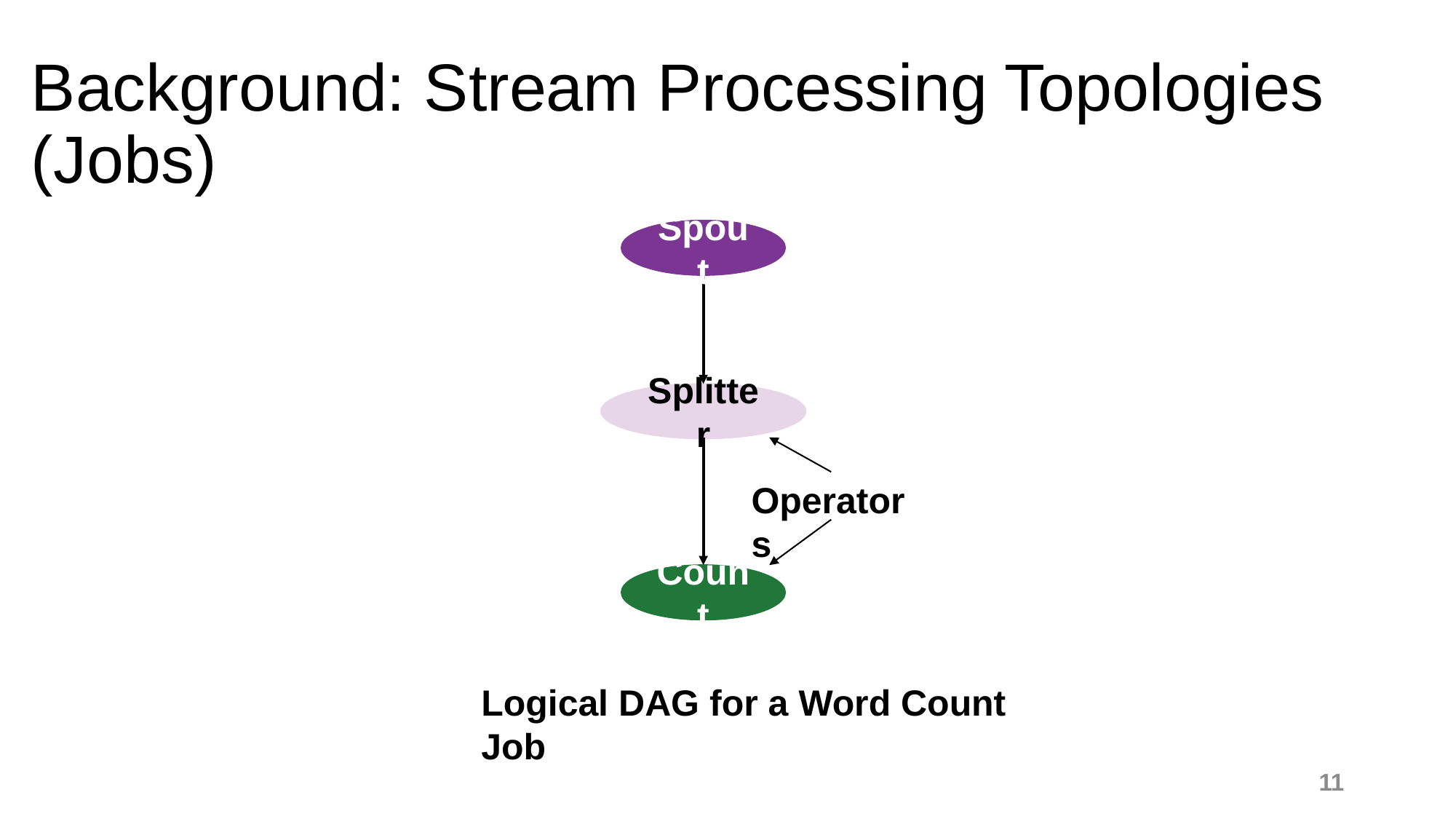

# Background: Stream Processing Topologies (Jobs)
Spout
Splitter
Operators
Count
Logical DAG for a Word Count Job

11